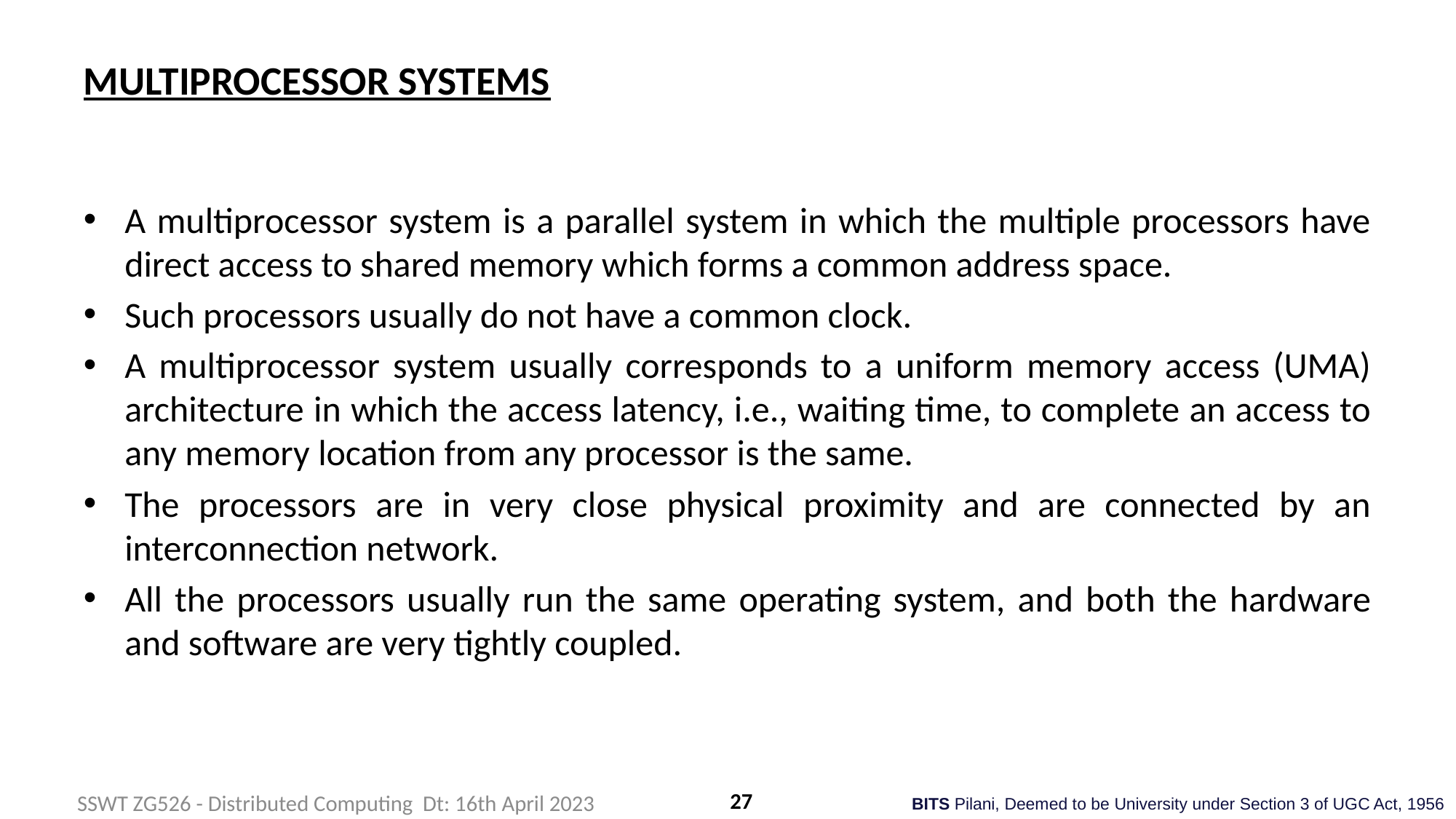

# MULTIPROCESSOR SYSTEMS
A multiprocessor system is a parallel system in which the multiple processors have direct access to shared memory which forms a common address space.
Such processors usually do not have a common clock.
A multiprocessor system usually corresponds to a uniform memory access (UMA) architecture in which the access latency, i.e., waiting time, to complete an access to any memory location from any processor is the same.
The processors are in very close physical proximity and are connected by an interconnection network.
All the processors usually run the same operating system, and both the hardware and software are very tightly coupled.

27
SSWT ZG526 - Distributed Computing  Dt: 16th April 2023